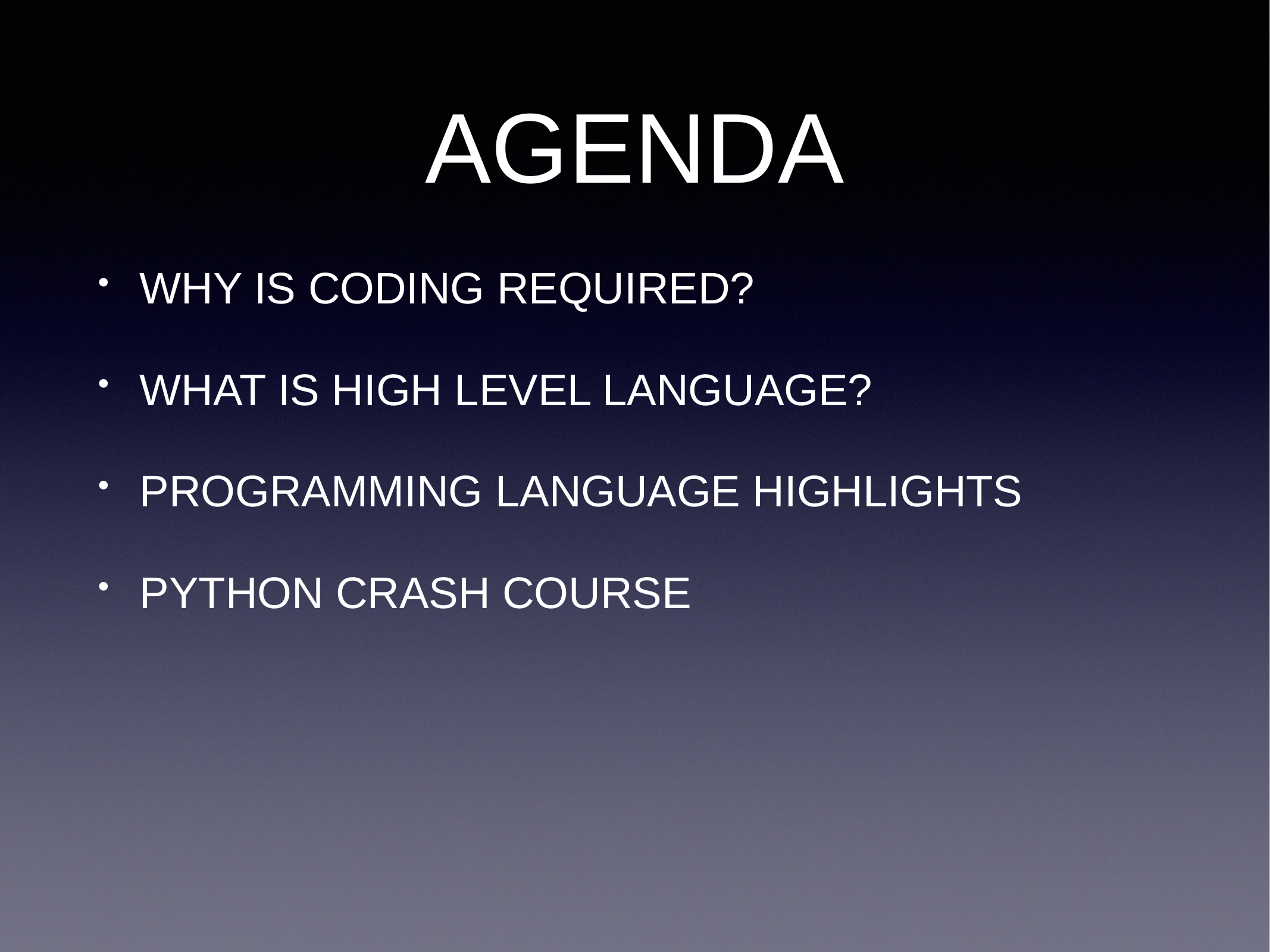

# AGENDA
WHY IS CODING REQUIRED?
WHAT IS HIGH LEVEL LANGUAGE?
PROGRAMMING LANGUAGE HIGHLIGHTS
PYTHON CRASH COURSE